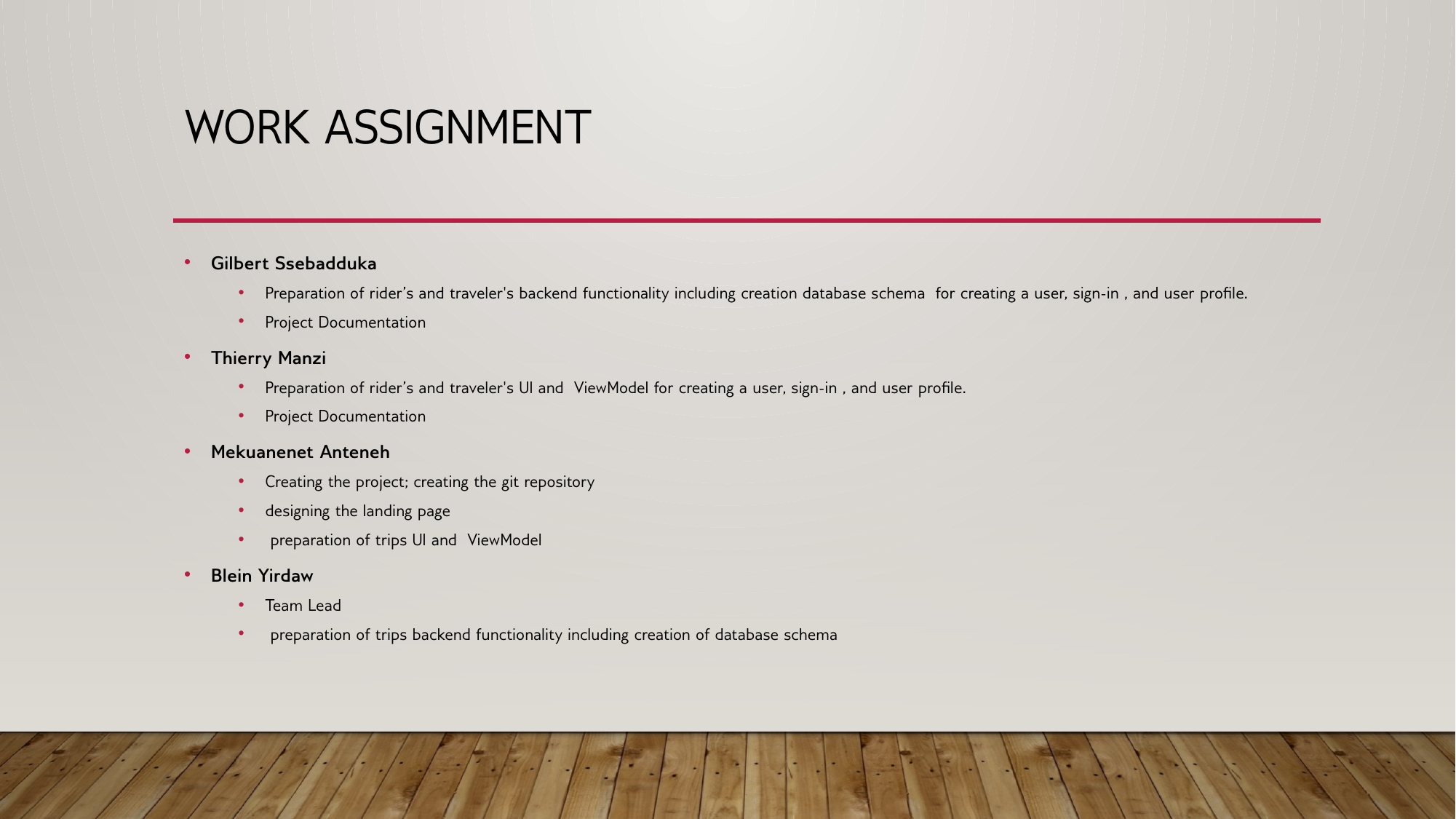

# Work assignment
Gilbert Ssebadduka
Preparation of rider’s and traveler's backend functionality including creation database schema  for creating a user, sign-in , and user profile.
Project Documentation
Thierry Manzi
Preparation of rider’s and traveler's UI and  ViewModel for creating a user, sign-in , and user profile.
Project Documentation
Mekuanenet Anteneh
Creating the project; creating the git repository
designing the landing page
 preparation of trips UI and  ViewModel
Blein Yirdaw
Team Lead
 preparation of trips backend functionality including creation of database schema